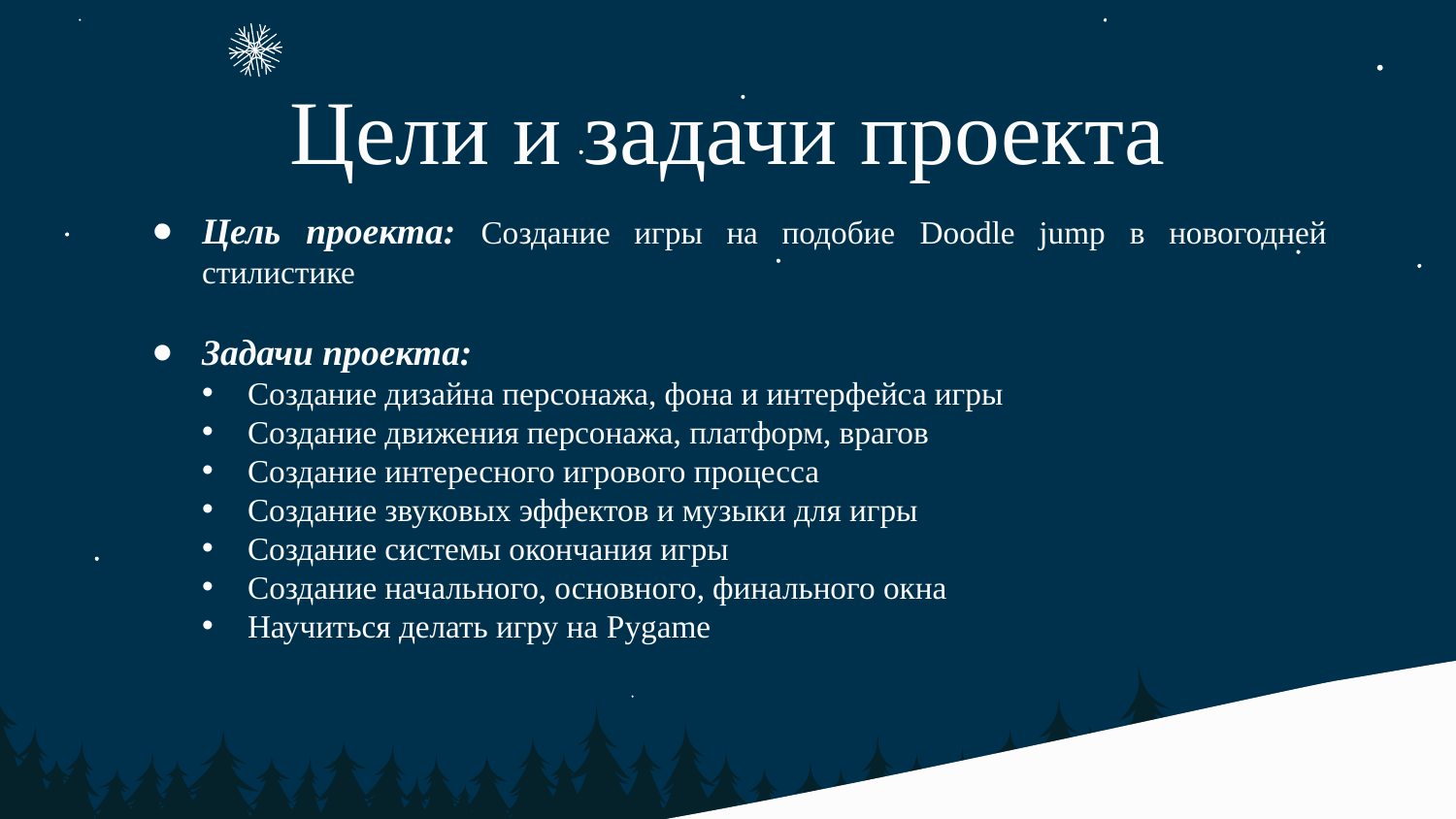

# Цели и задачи проекта

Цель проекта: Создание игры на подобие Doodle jump в новогодней стилистике

Задачи проекта:
Создание дизайна персонажа, фона и интерфейса игры
Создание движения персонажа, платформ, врагов
Создание интересного игрового процесса
Создание звуковых эффектов и музыки для игры
Создание системы окончания игры
Cоздание начального, основного, финального окна
Научиться делать игру на Pygame